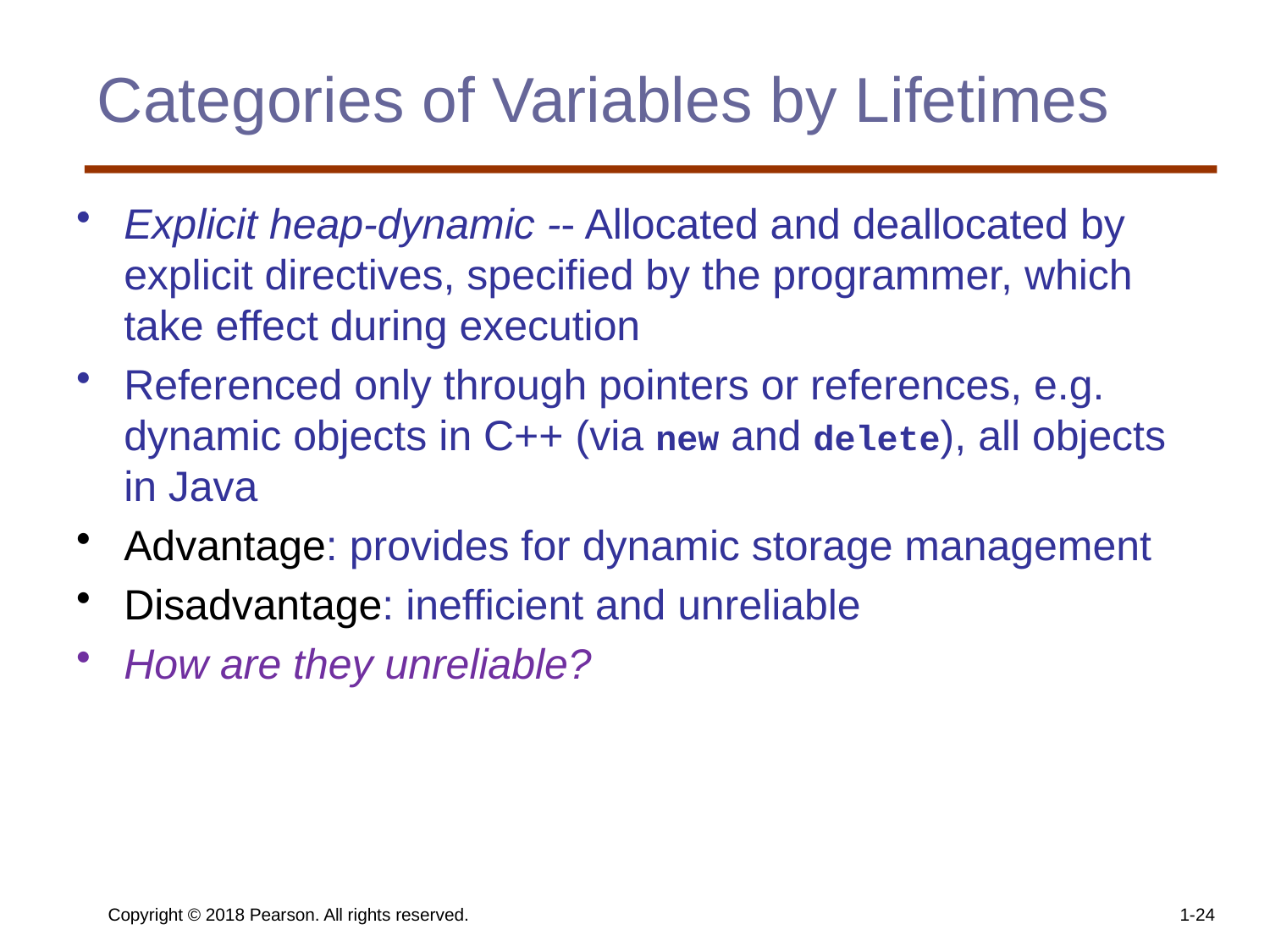

# Categories of Variables by Lifetimes
Explicit heap-dynamic -- Allocated and deallocated by explicit directives, specified by the programmer, which take effect during execution
Referenced only through pointers or references, e.g. dynamic objects in C++ (via new and delete), all objects in Java
Advantage: provides for dynamic storage management
Disadvantage: inefficient and unreliable
How are they unreliable?

Copyright © 2018 Pearson. All rights reserved.
1-24